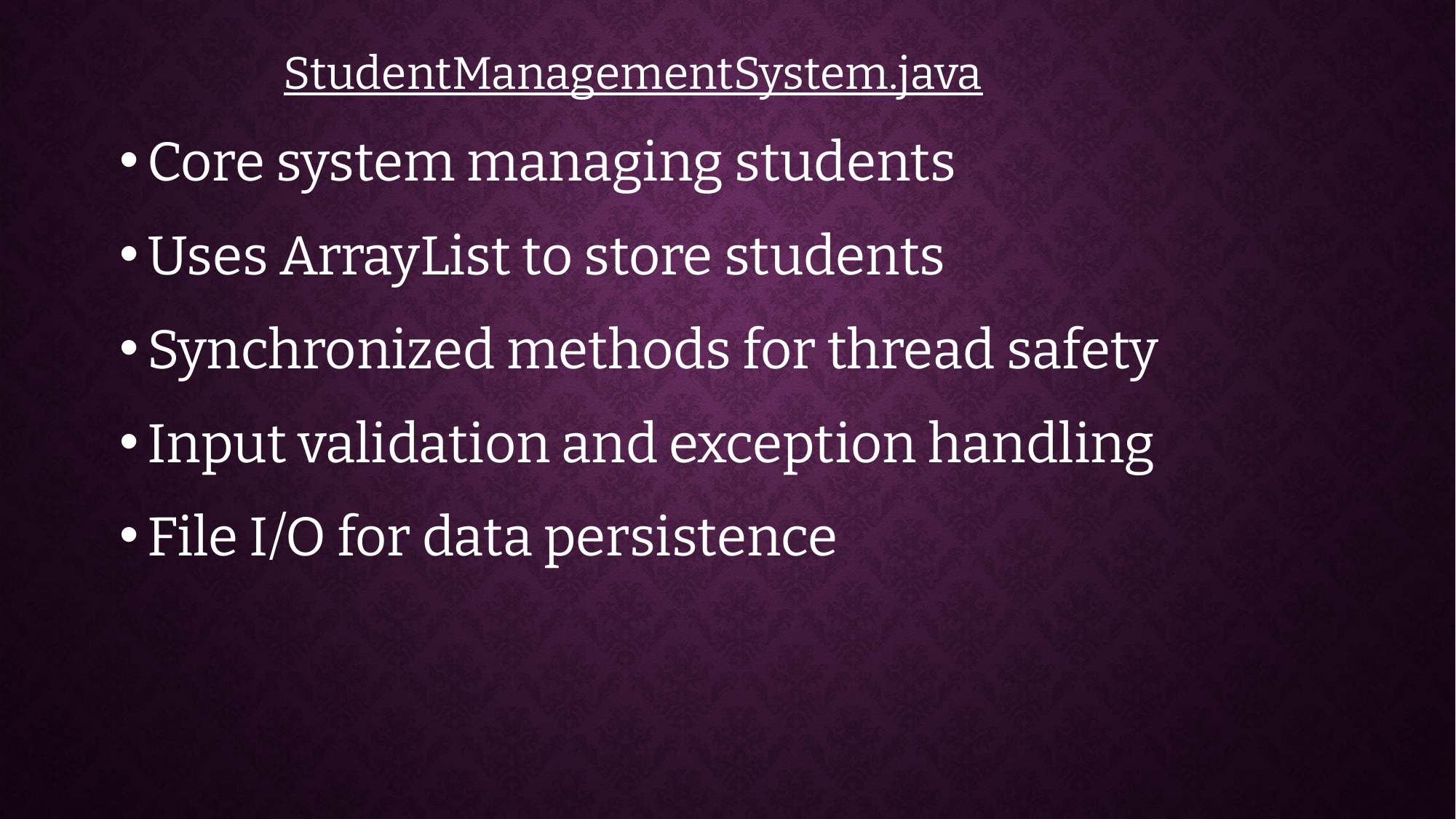

StudentManagementSystem.java
Core system managing students
Uses ArrayList to store students
Synchronized methods for thread safety
Input validation and exception handling
File I/O for data persistence